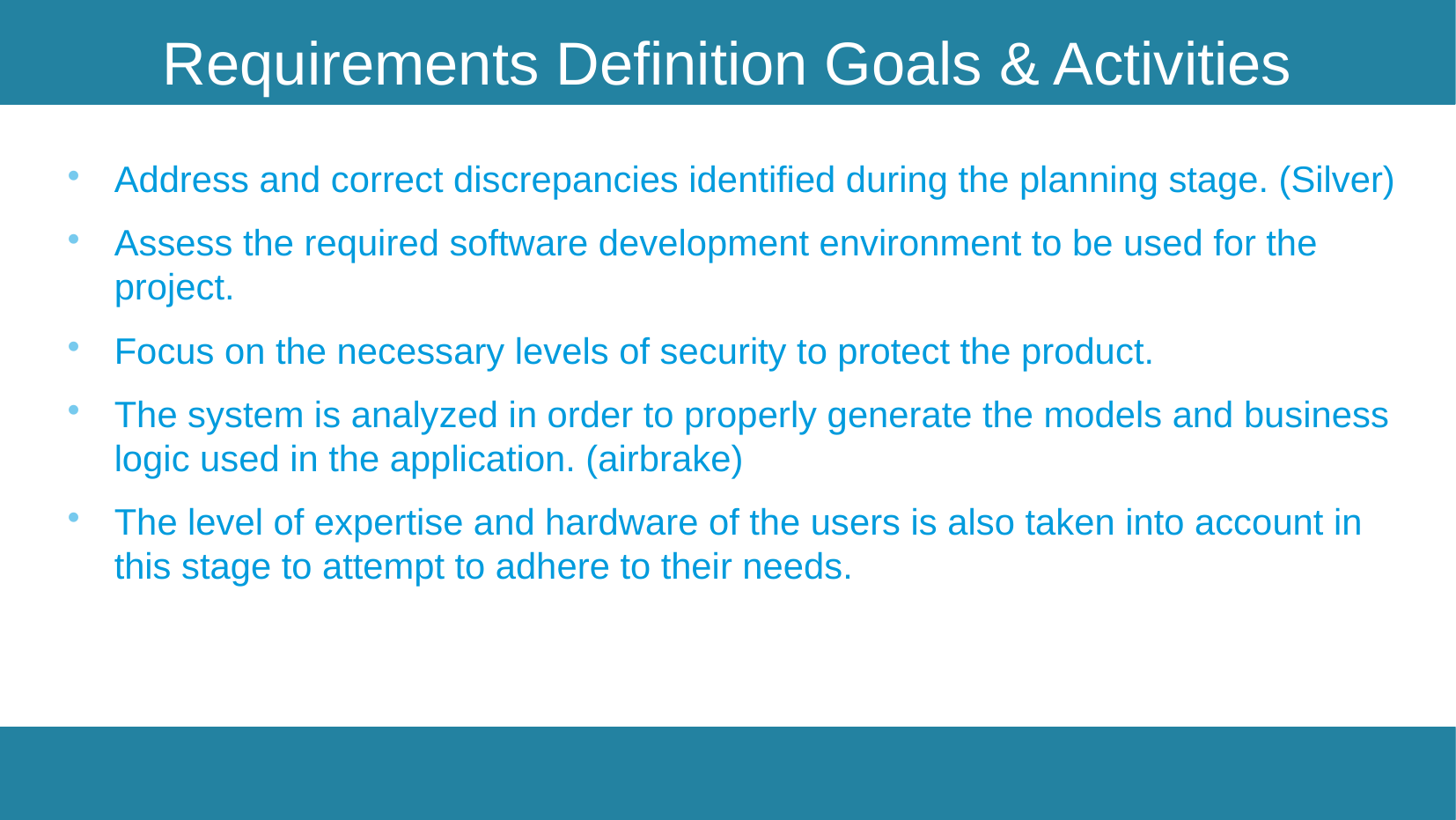

Requirements Definition Goals & Activities
Address and correct discrepancies identified during the planning stage. (Silver)
Assess the required software development environment to be used for the project.
Focus on the necessary levels of security to protect the product.
The system is analyzed in order to properly generate the models and business logic used in the application. (airbrake)
The level of expertise and hardware of the users is also taken into account in this stage to attempt to adhere to their needs.